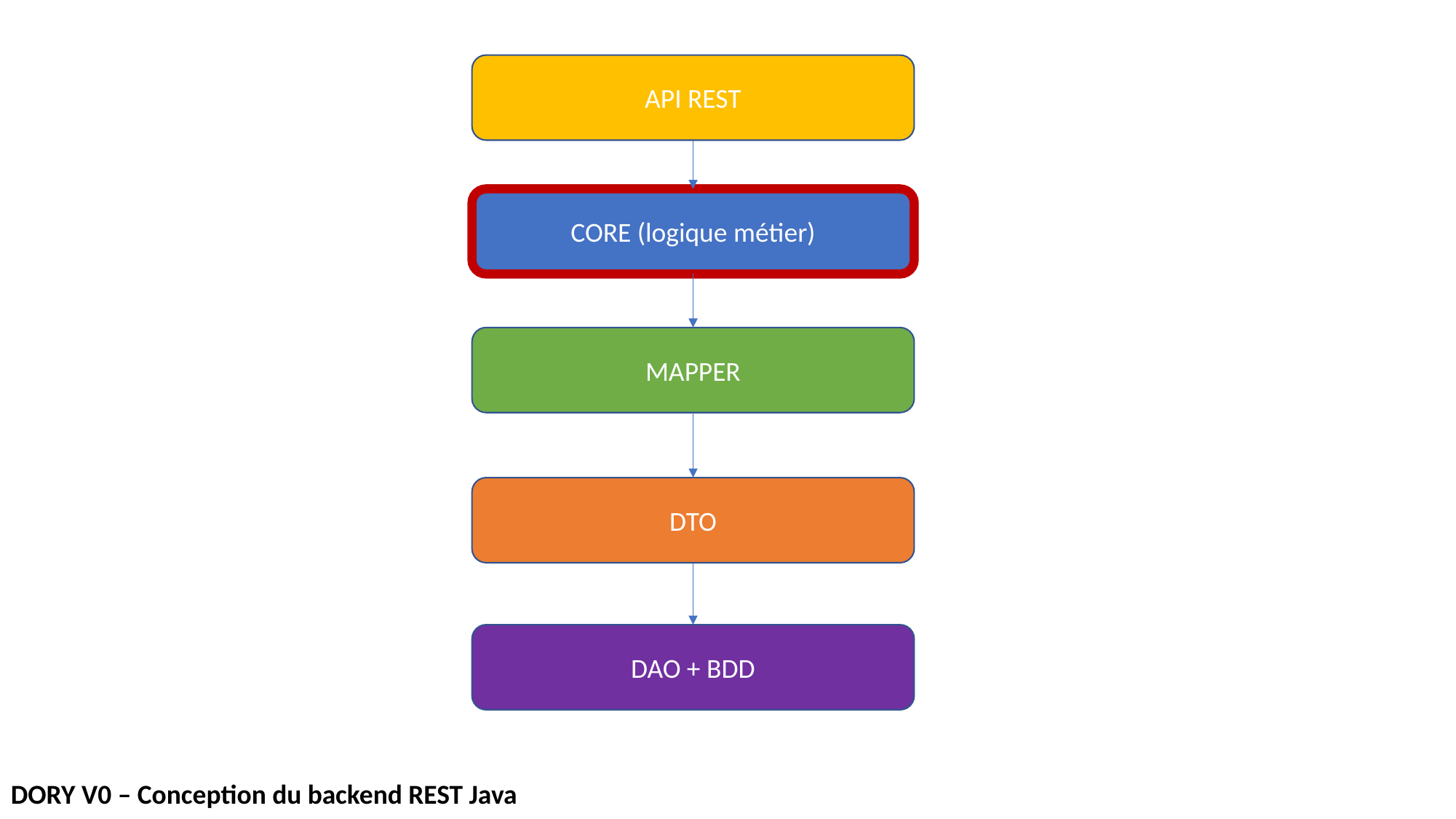

API REST
CORE (logique métier)
MAPPER
DTO
DAO + BDD
DORY V0 – Conception du backend REST Java